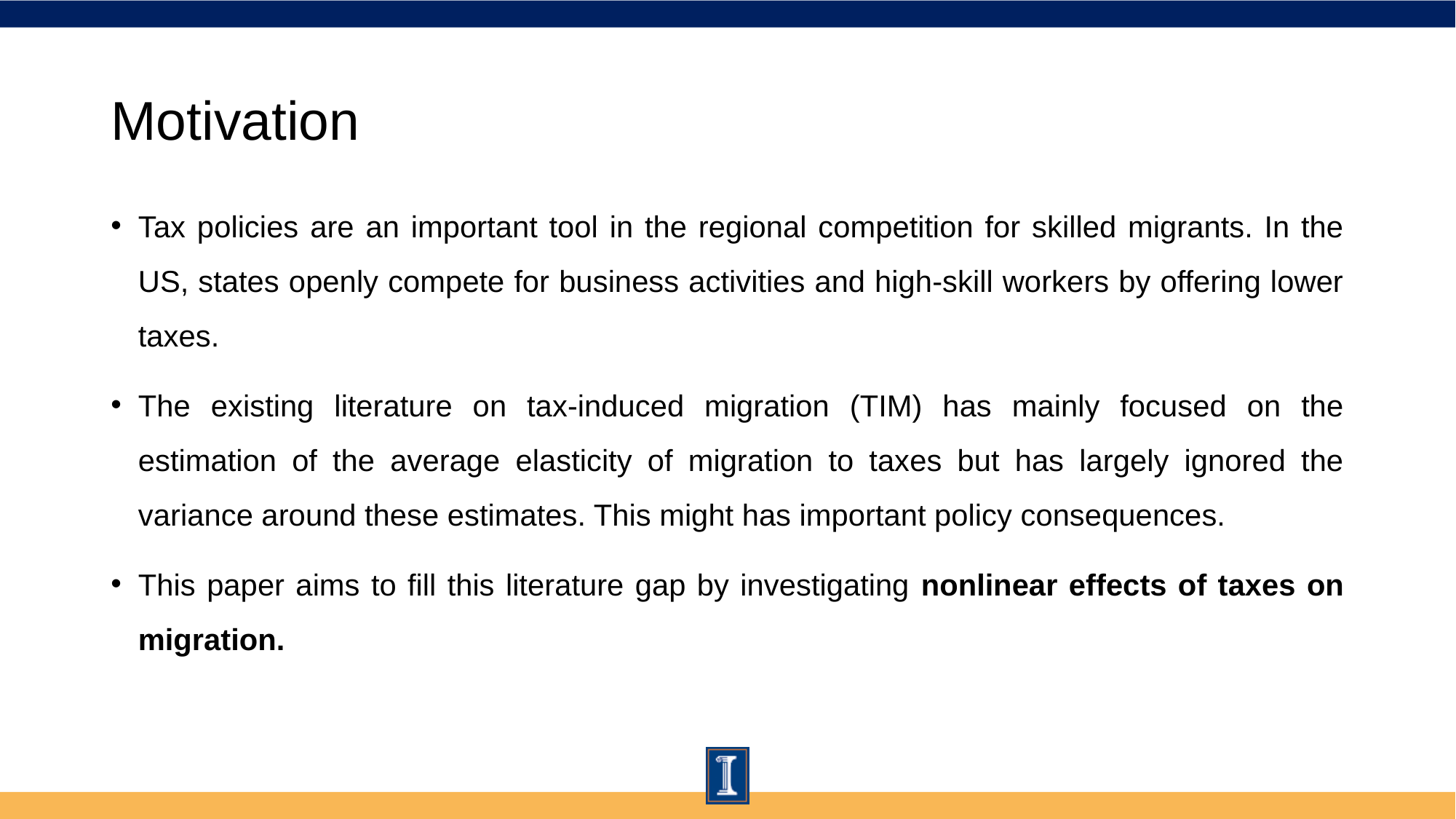

# Motivation
Tax policies are an important tool in the regional competition for skilled migrants. In the US, states openly compete for business activities and high-skill workers by offering lower taxes.
The existing literature on tax-induced migration (TIM) has mainly focused on the estimation of the average elasticity of migration to taxes but has largely ignored the variance around these estimates. This might has important policy consequences.
This paper aims to fill this literature gap by investigating nonlinear effects of taxes on migration.